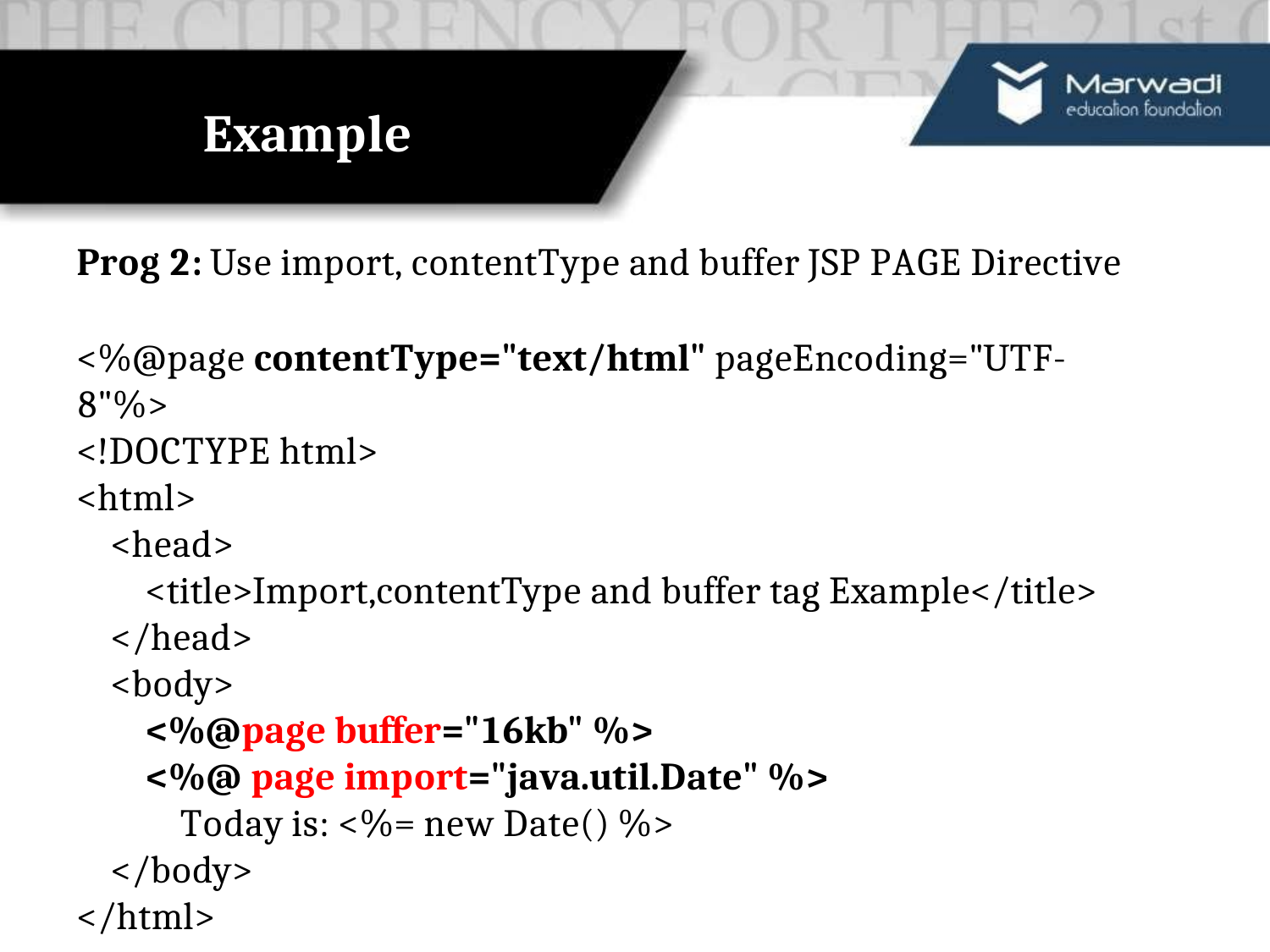

# Example
Prog 2: Use import, contentType and buffer JSP PAGE Directive

<%@page contentType="text/html" pageEncoding="UTF-8"%>
<!DOCTYPE html>
<html>
<head>
<title>Import,contentType and buffer tag Example</title>
</head>
<body>
<%@page buffer="16kb" %>
<%@ page import="java.util.Date" %>
Today is: <%= new Date() %>
</body>
</html>